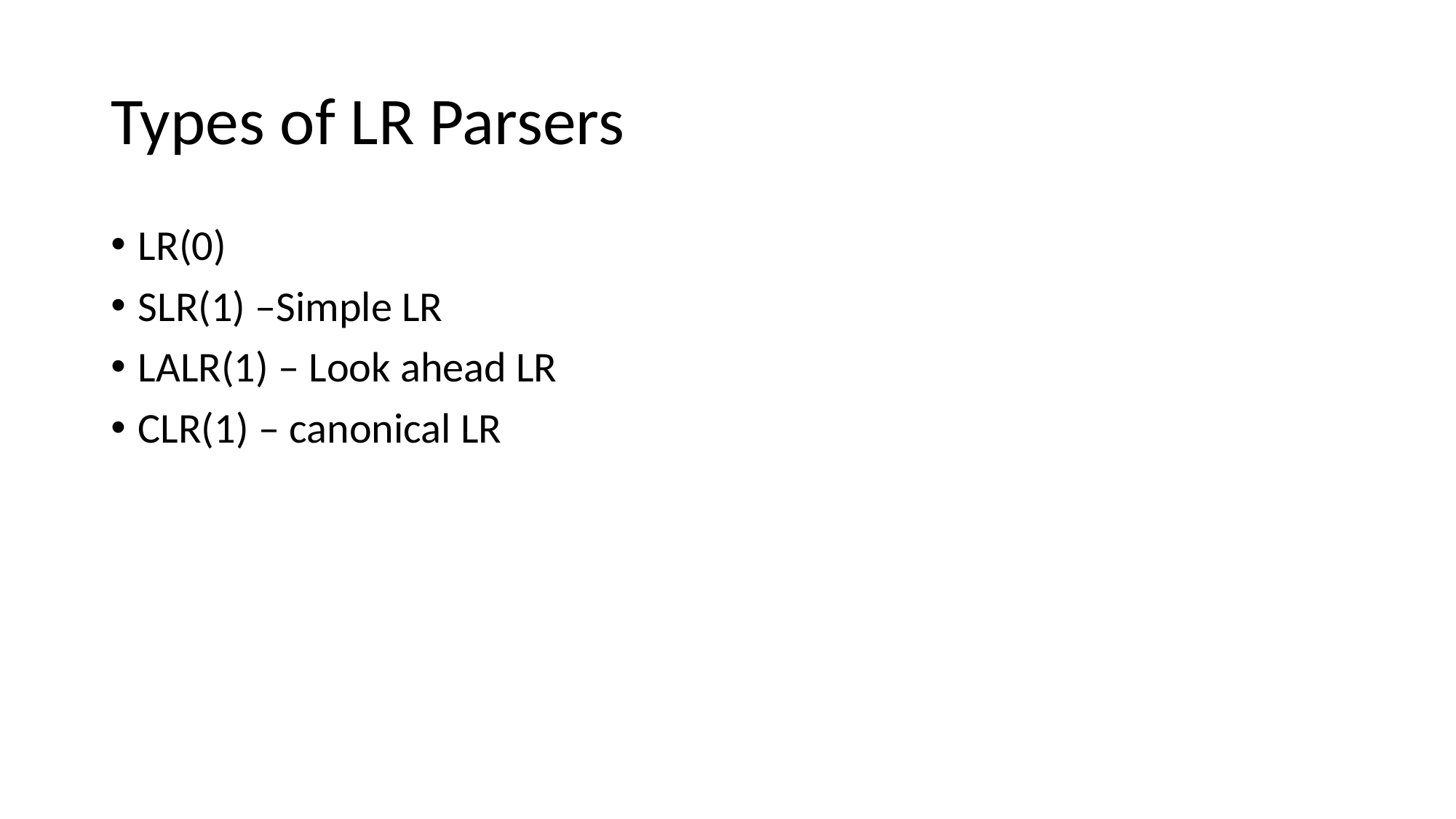

# Types of LR Parsers
LR(0)
SLR(1) –Simple LR
LALR(1) – Look ahead LR
CLR(1) – canonical LR